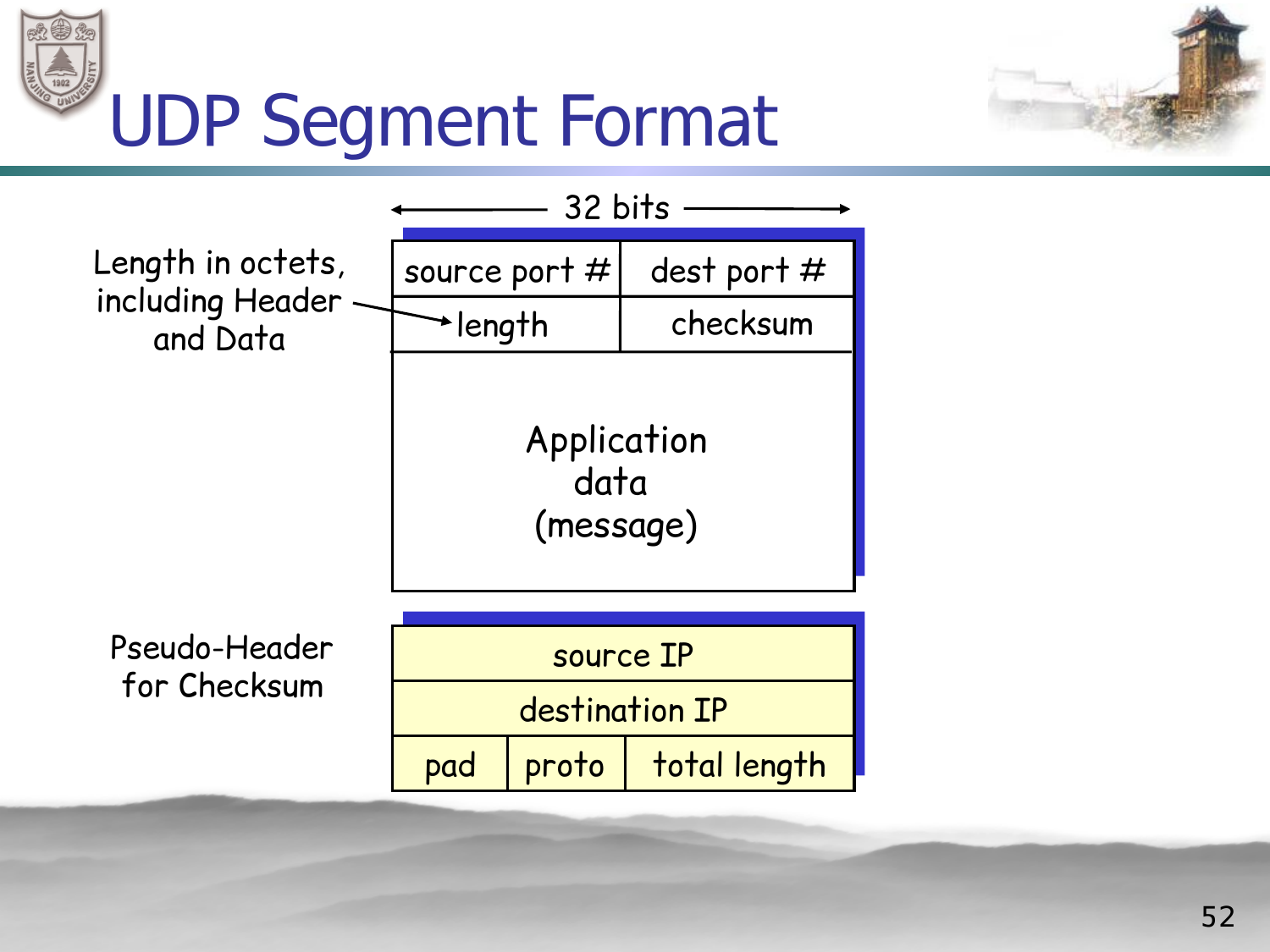

# UDP Segment Format
32 bits

Length in octets, including Header and Data

source port #
dest port #

checksum

length

Application
data
(message)

Pseudo-Header for Checksum
source IP
destination IP
pad
proto
total length
52